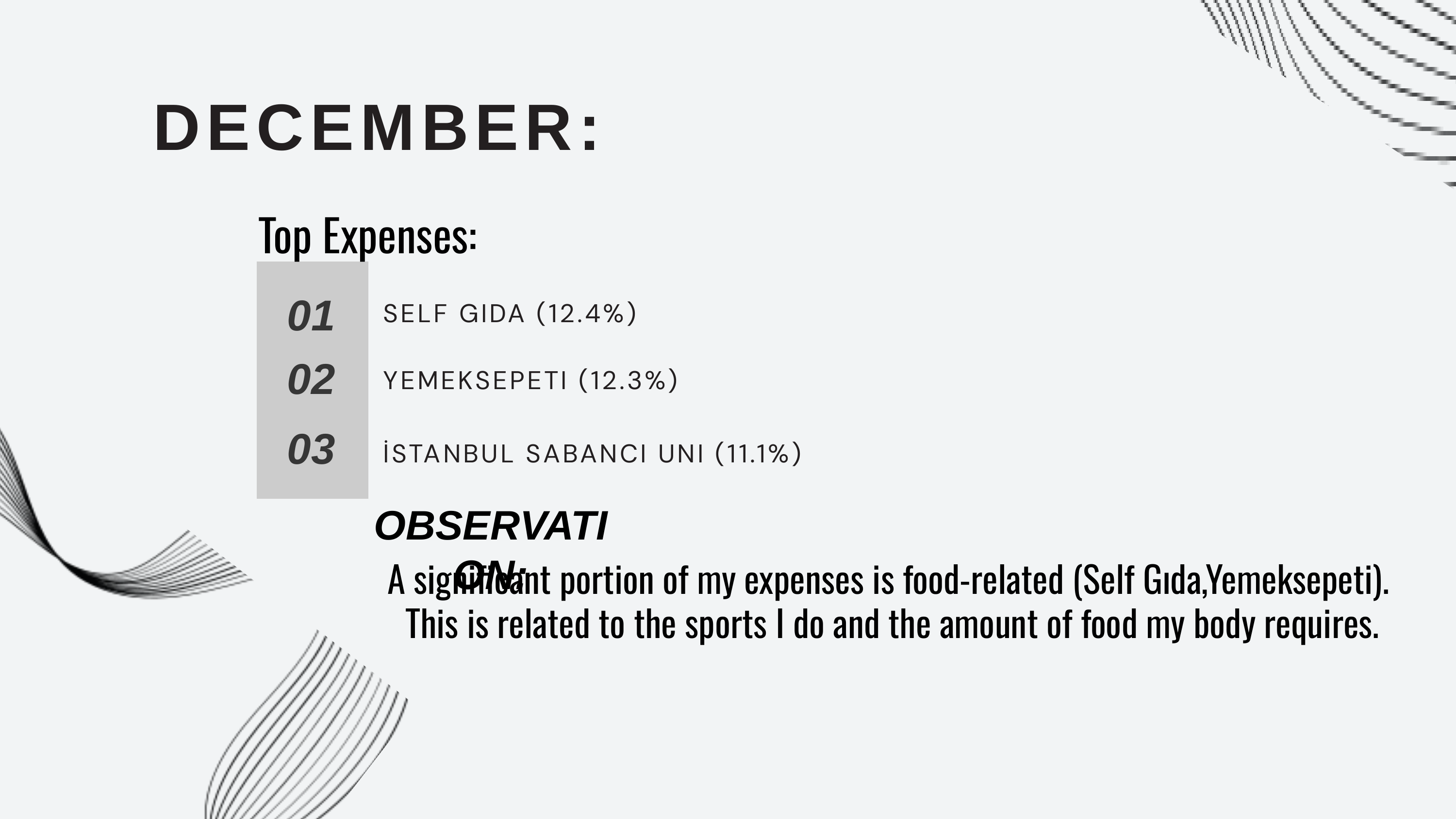

DECEMBER:
Top Expenses:

01
SELF GIDA (12.4%)
02
YEMEKSEPETI (12.3%)
03
İSTANBUL SABANCI UNI (11.1%)

OBSERVATION:
A significant portion of my expenses is food-related (Self Gıda,Yemeksepeti).
This is related to the sports I do and the amount of food my body requires.